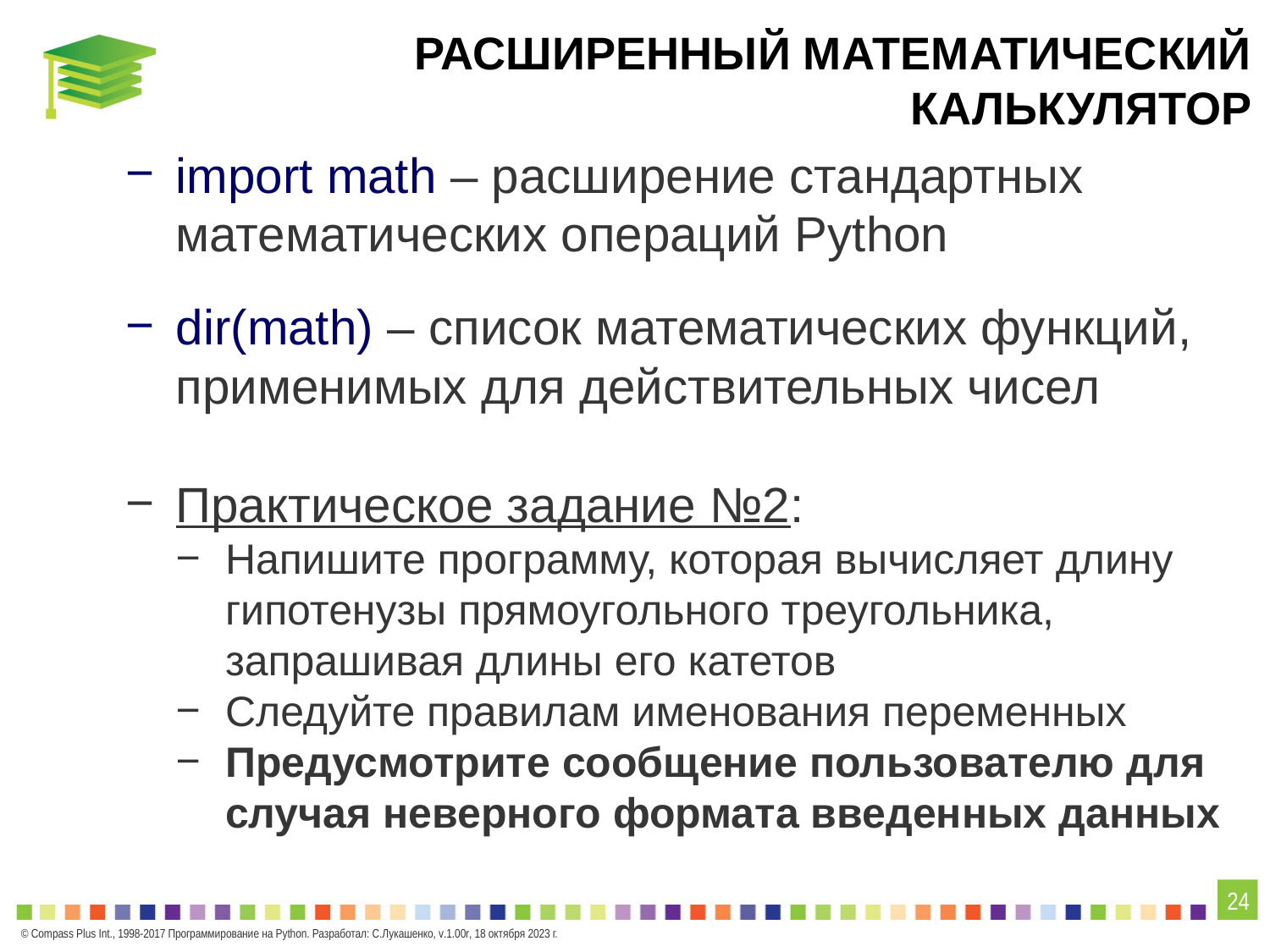

# Расширенный математический калькулятор
import math – расширение стандартных математических операций Python

dir(math) – список математических функций, применимых для действительных чисел

Практическое задание №2:
Напишите программу, которая вычисляет длину гипотенузы прямоугольного треугольника, запрашивая длины его катетов
Следуйте правилам именования переменных
Предусмотрите сообщение пользователю для случая неверного формата введенных данных